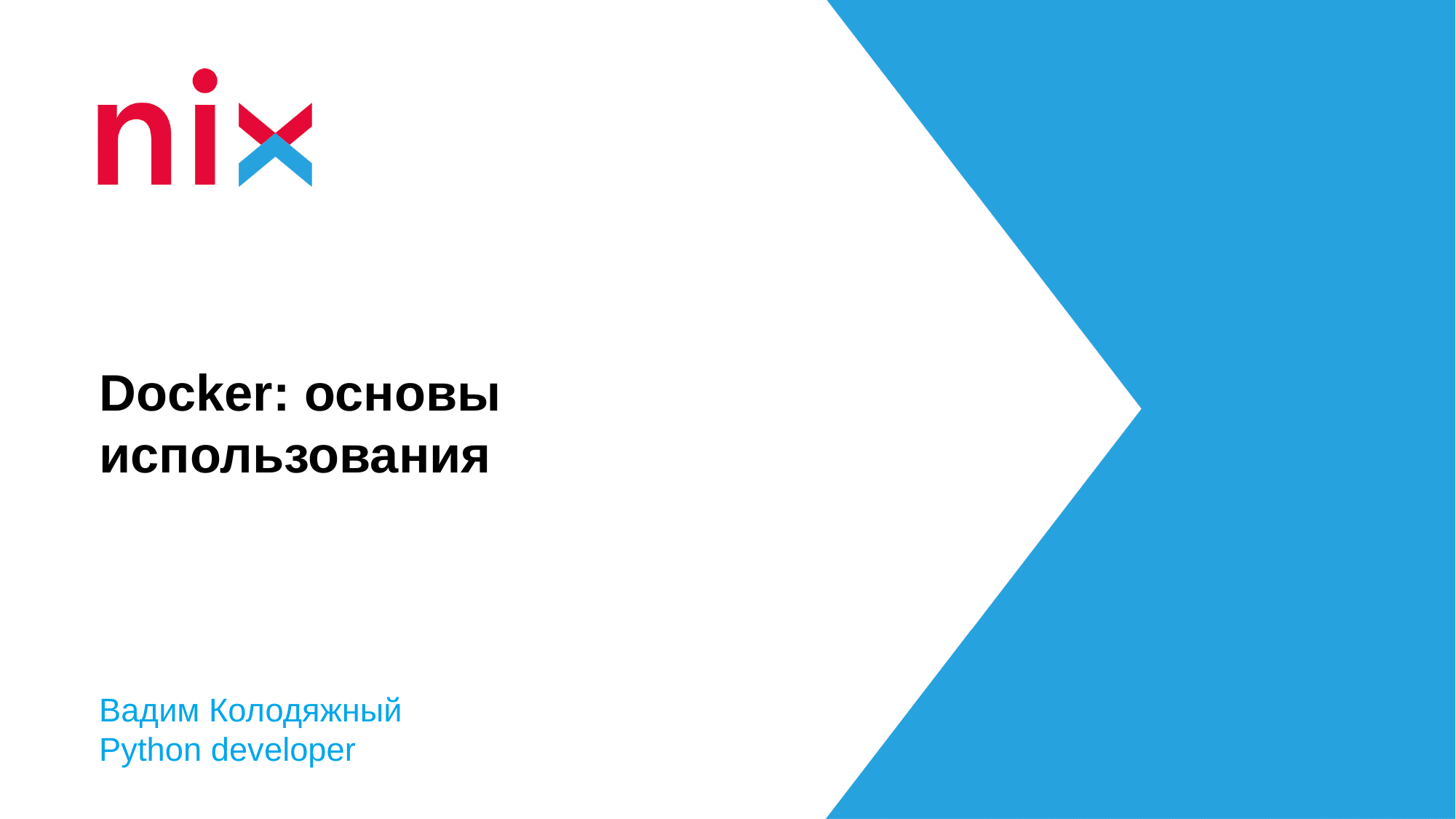

Docker: основы использования
Вадим Колодяжный
Python developer